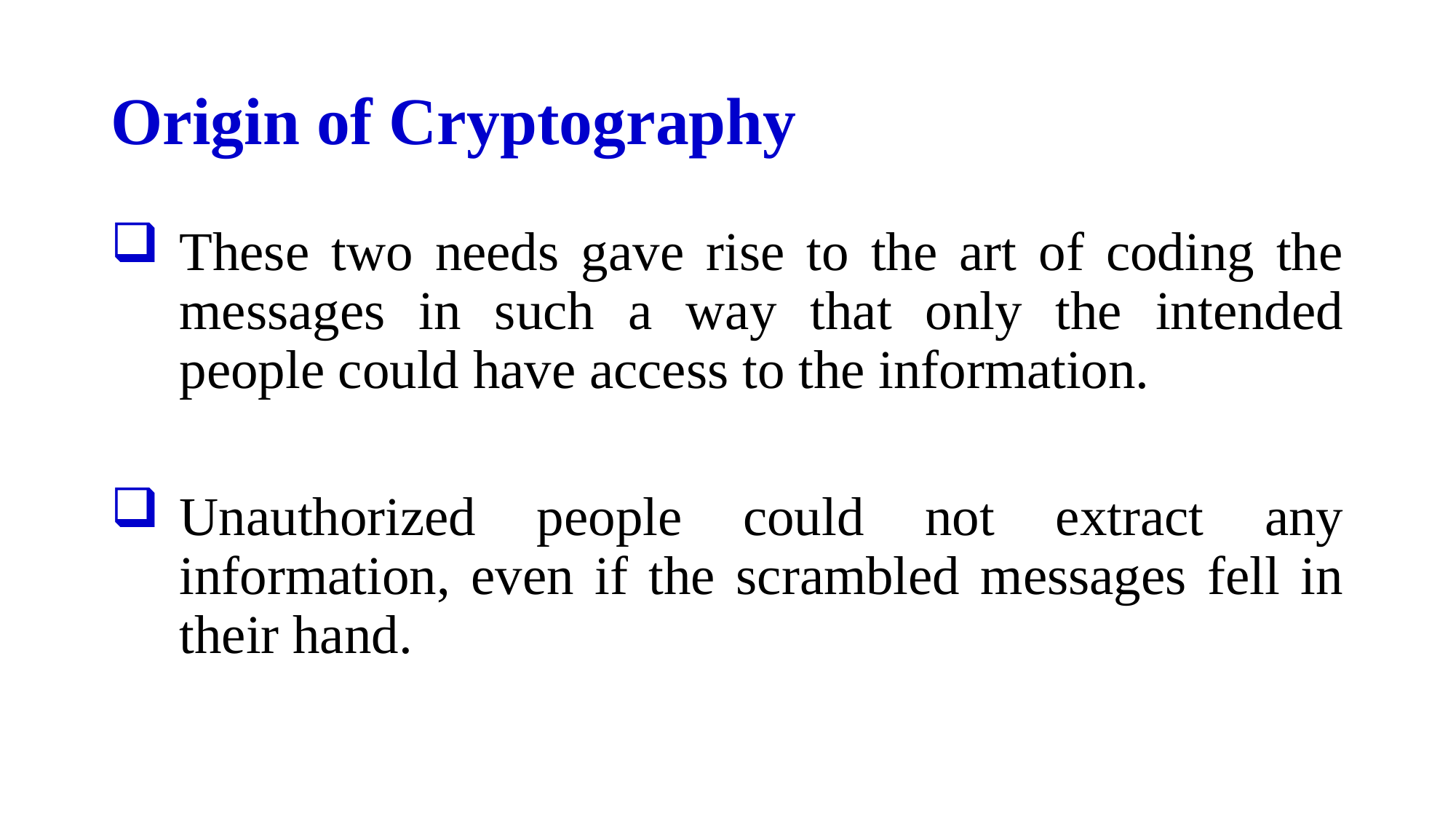

# Origin of Cryptography
These two needs gave rise to the art of coding the messages in such a way that only the intended people could have access to the information.

Unauthorized people could not extract any information, even if the scrambled messages fell in their hand.